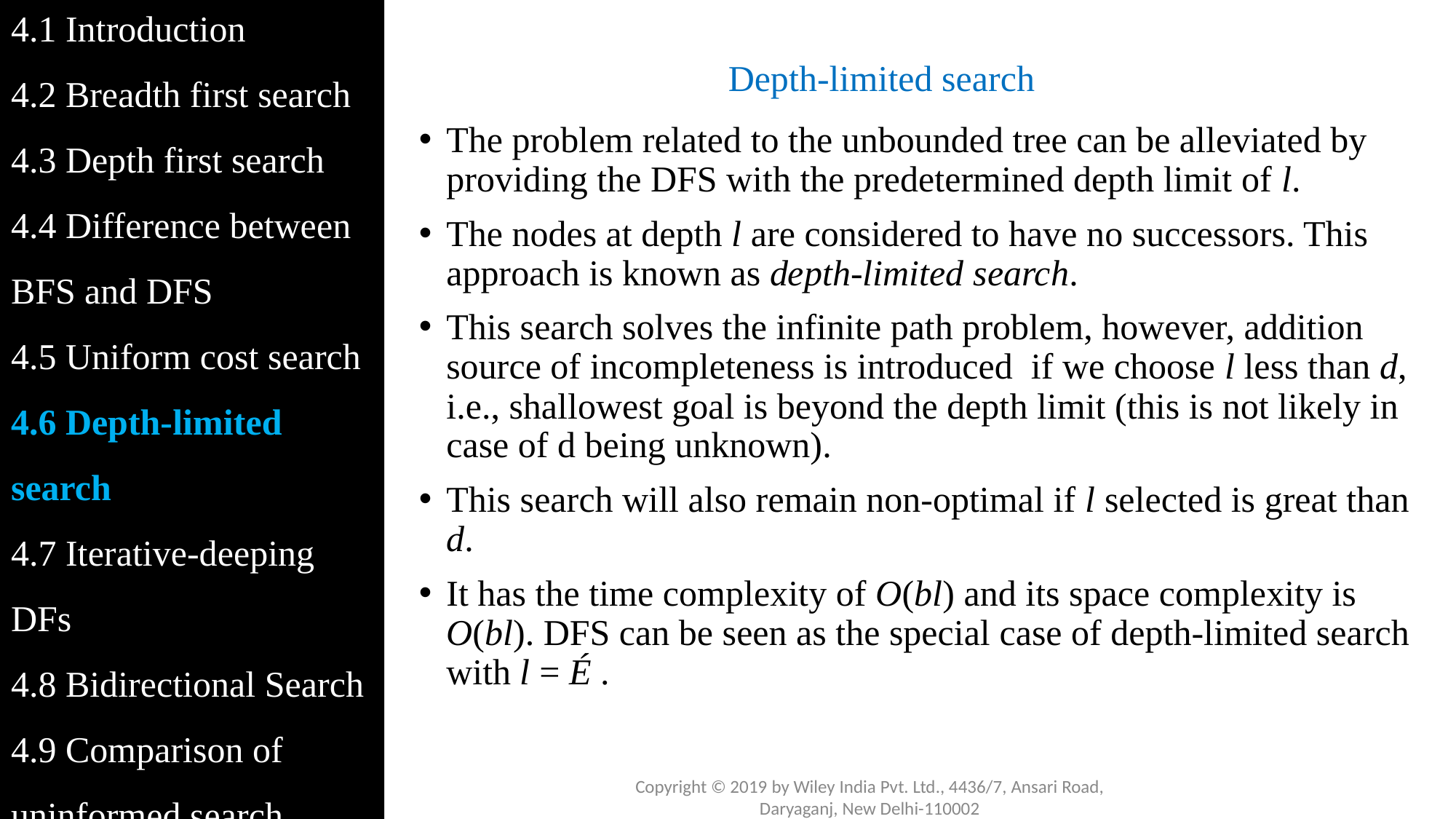

4.1 Introduction
4.2 Breadth first search
4.3 Depth first search
4.4 Difference between BFS and DFS
4.5 Uniform cost search
4.6 Depth-limited search
4.7 Iterative-deeping DFs
4.8 Bidirectional Search
4.9 Comparison of uninformed search
# Depth-limited search
The problem related to the unbounded tree can be alleviated by providing the DFS with the predetermined depth limit of l.
The nodes at depth l are considered to have no successors. This approach is known as depth-limited search.
This search solves the infinite path problem, however, addition source of incompleteness is introduced  if we choose l less than d, i.e., shallowest goal is beyond the depth limit (this is not likely in case of d being unknown).
This search will also remain non-optimal if l selected is great than d.
It has the time complexity of O(bl) and its space complexity is O(bl). DFS can be seen as the special case of depth-limited search with l = É .

Copyright © 2019 by Wiley India Pvt. Ltd., 4436/7, Ansari Road, Daryaganj, New Delhi-110002